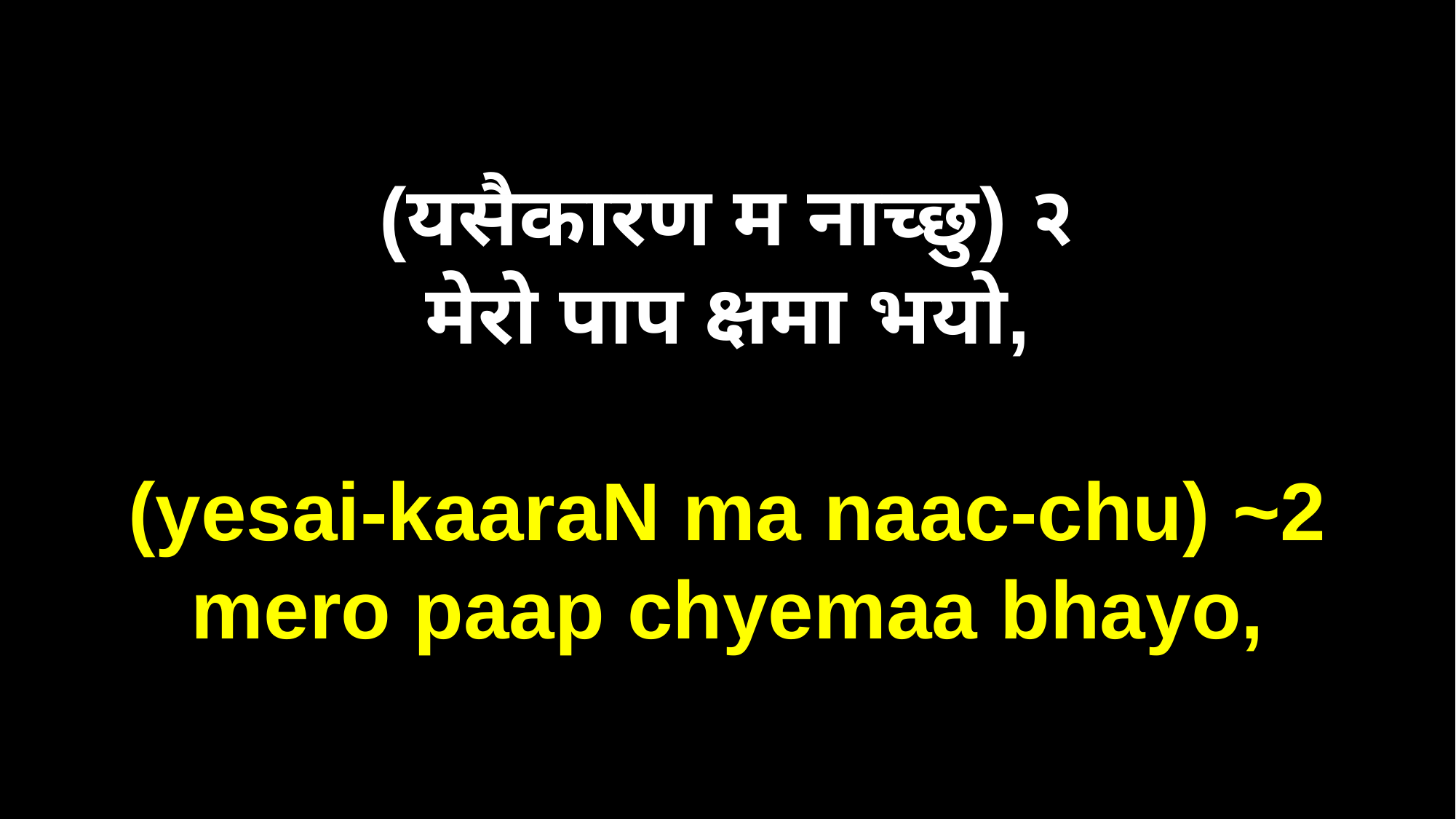

(यसैकारण म नाच्छु) २
मेरो पाप क्षमा भयो,

(yesai-kaaraN ma naac-chu) ~2
mero paap chyemaa bhayo,